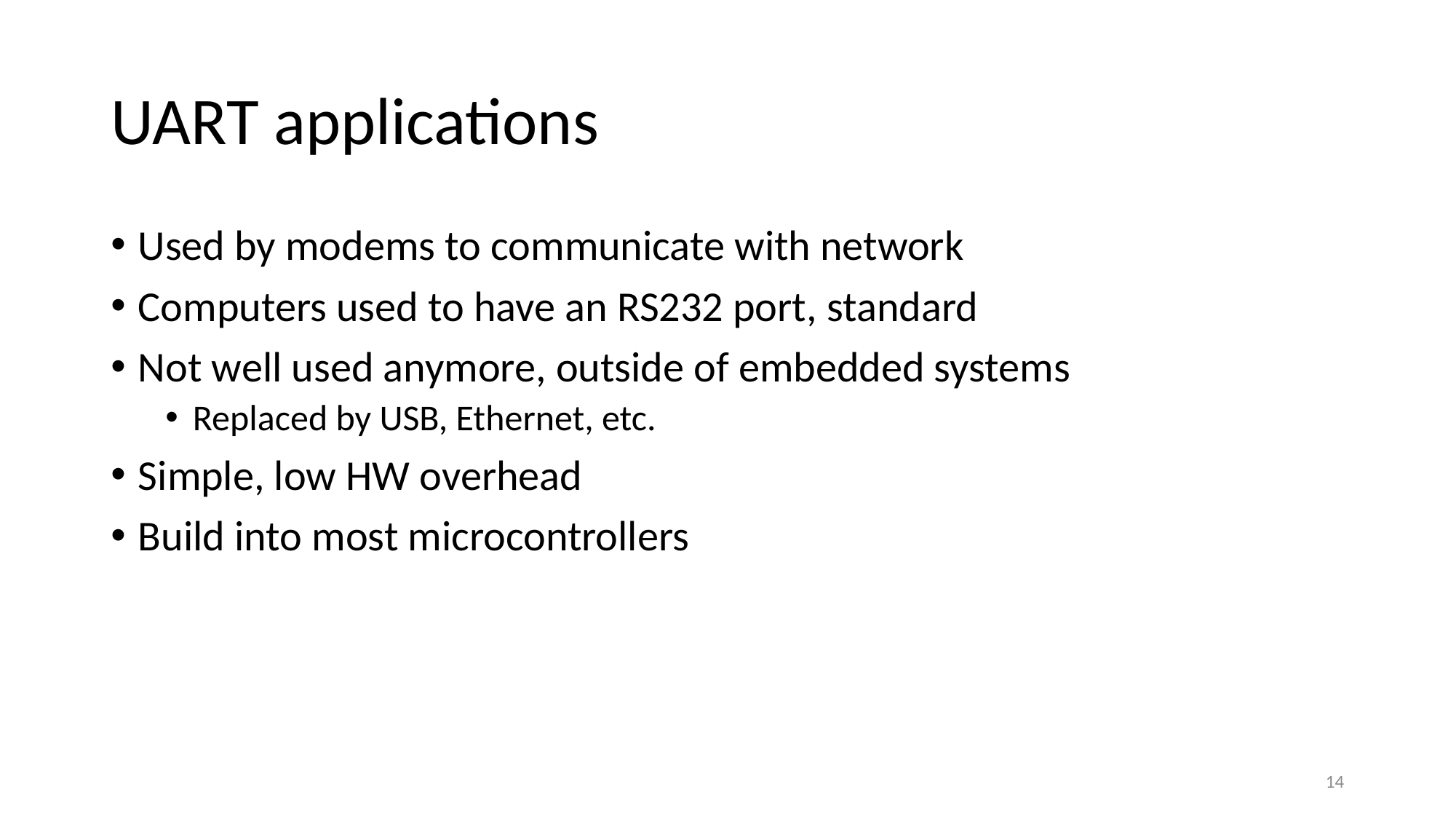

# UART applications
Used by modems to communicate with network
Computers used to have an RS232 port, standard
Not well used anymore, outside of embedded systems
Replaced by USB, Ethernet, etc.
Simple, low HW overhead
Build into most microcontrollers

14